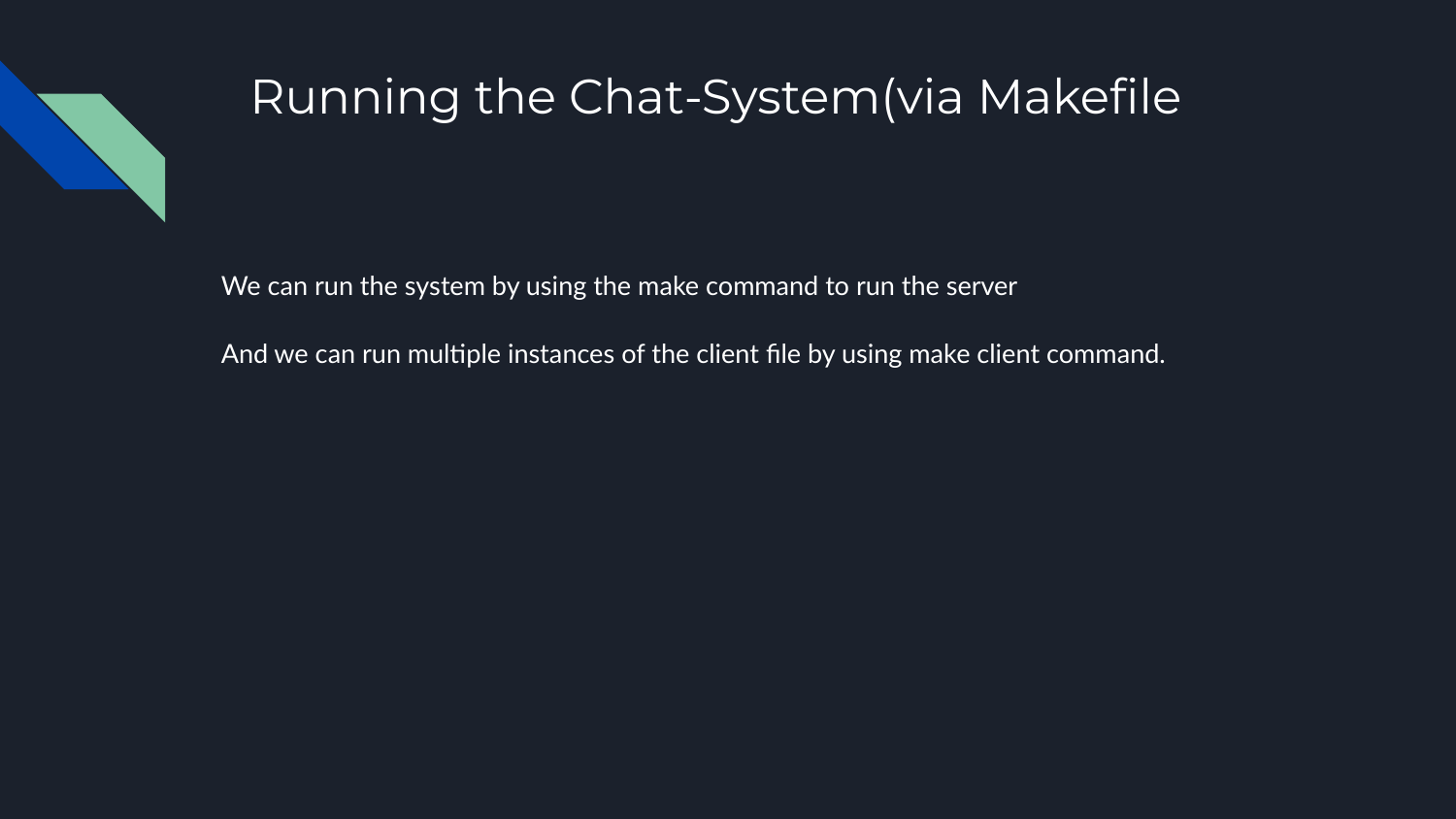

# Running the Chat-System(via Makefile
We can run the system by using the make command to run the server
And we can run multiple instances of the client file by using make client command.